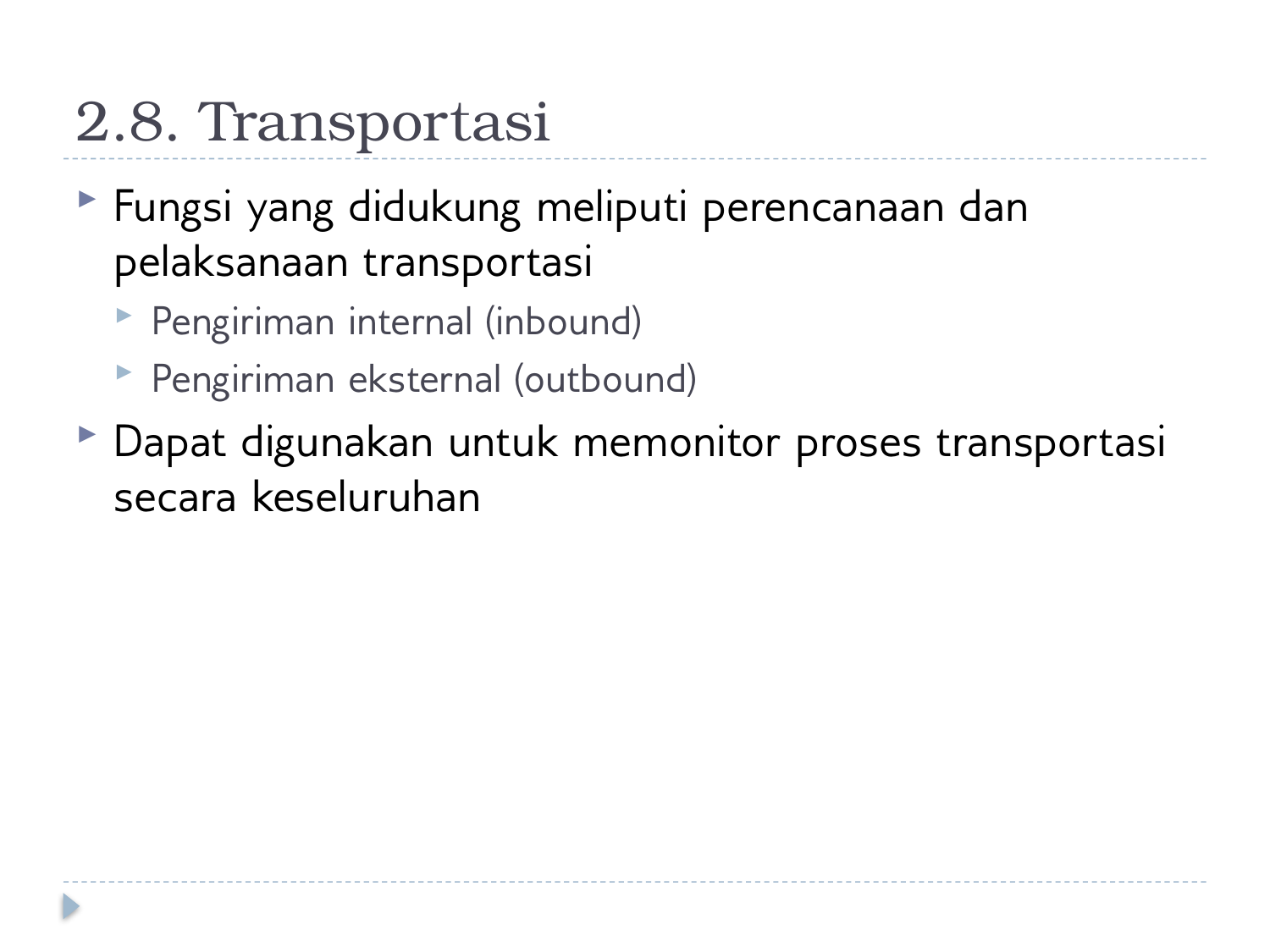

# 2.8. Transportasi
Fungsi yang didukung meliputi perencanaan dan pelaksanaan transportasi
Pengiriman internal (inbound)
Pengiriman eksternal (outbound)
Dapat digunakan untuk memonitor proses transportasi secara keseluruhan